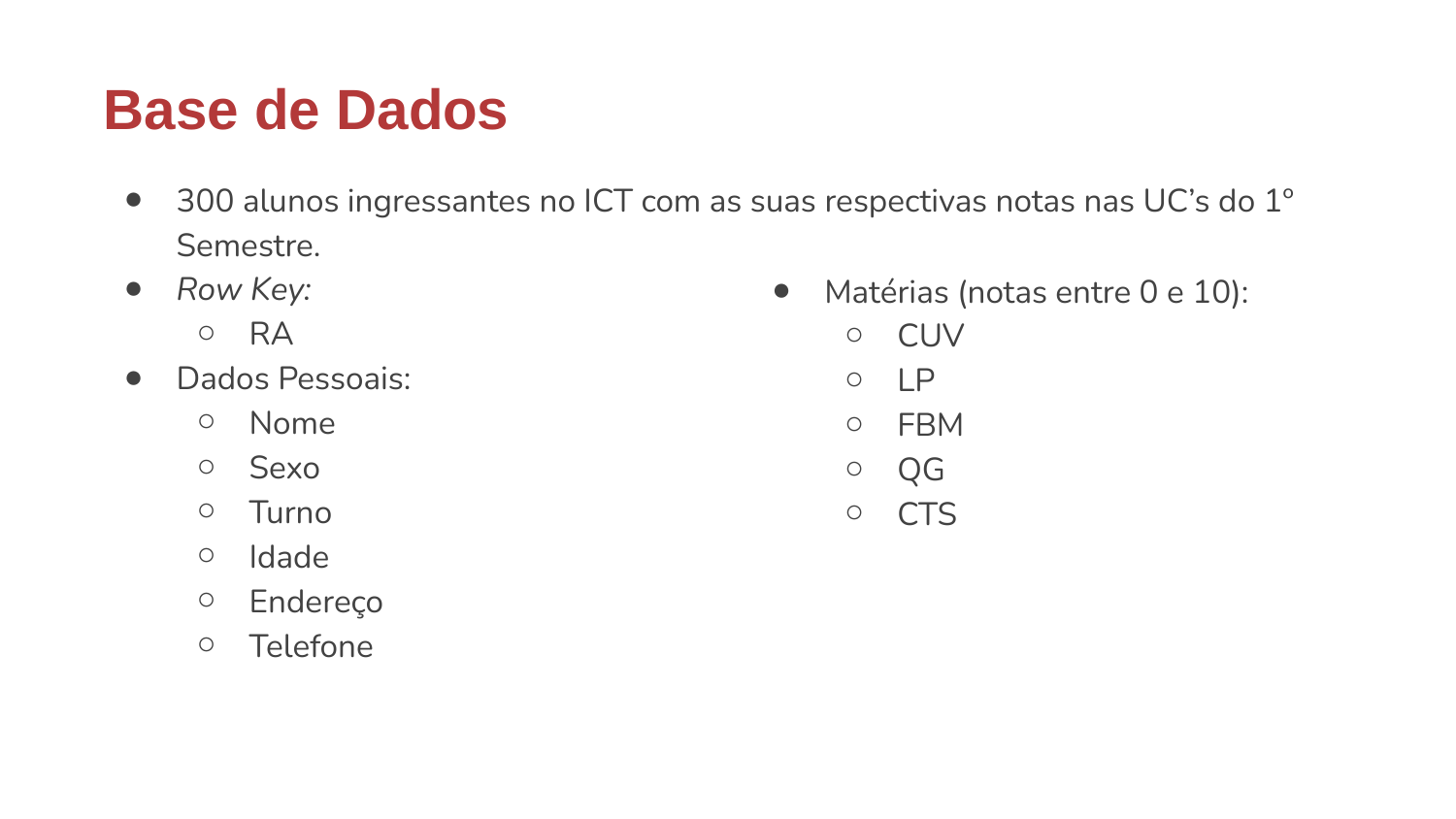

# Base de Dados

300 alunos ingressantes no ICT com as suas respectivas notas nas UC’s do 1º Semestre.
Row Key:
RA
Dados Pessoais:
Nome
Sexo
Turno
Idade
Endereço
Telefone

Matérias (notas entre 0 e 10):
CUV
LP
FBM
QG
CTS